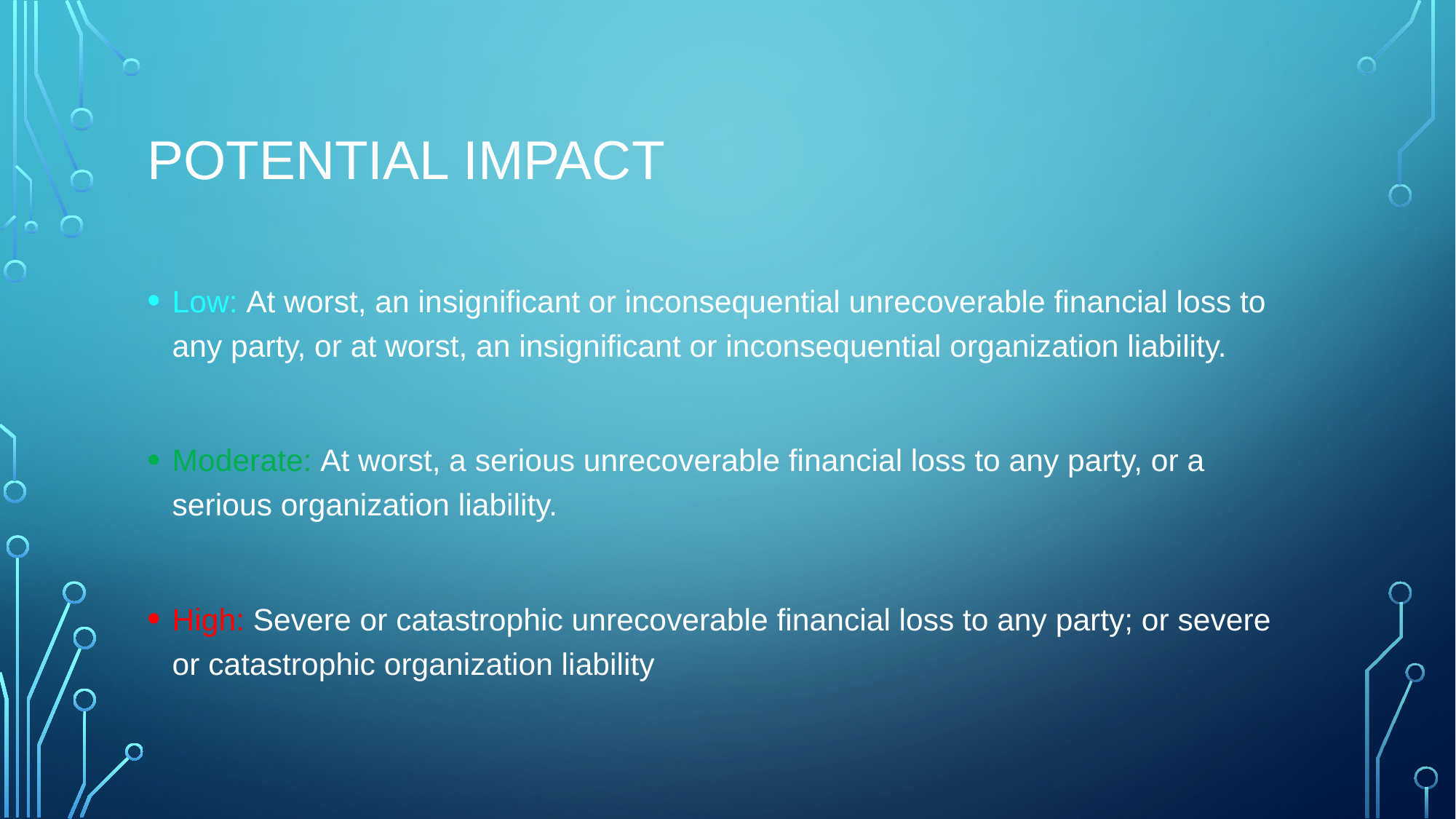

# Potential Impact
Low: At worst, an insignificant or inconsequential unrecoverable financial loss to any party, or at worst, an insignificant or inconsequential organization liability.

Moderate: At worst, a serious unrecoverable financial loss to any party, or a serious organization liability.

High: Severe or catastrophic unrecoverable financial loss to any party; or severe or catastrophic organization liability